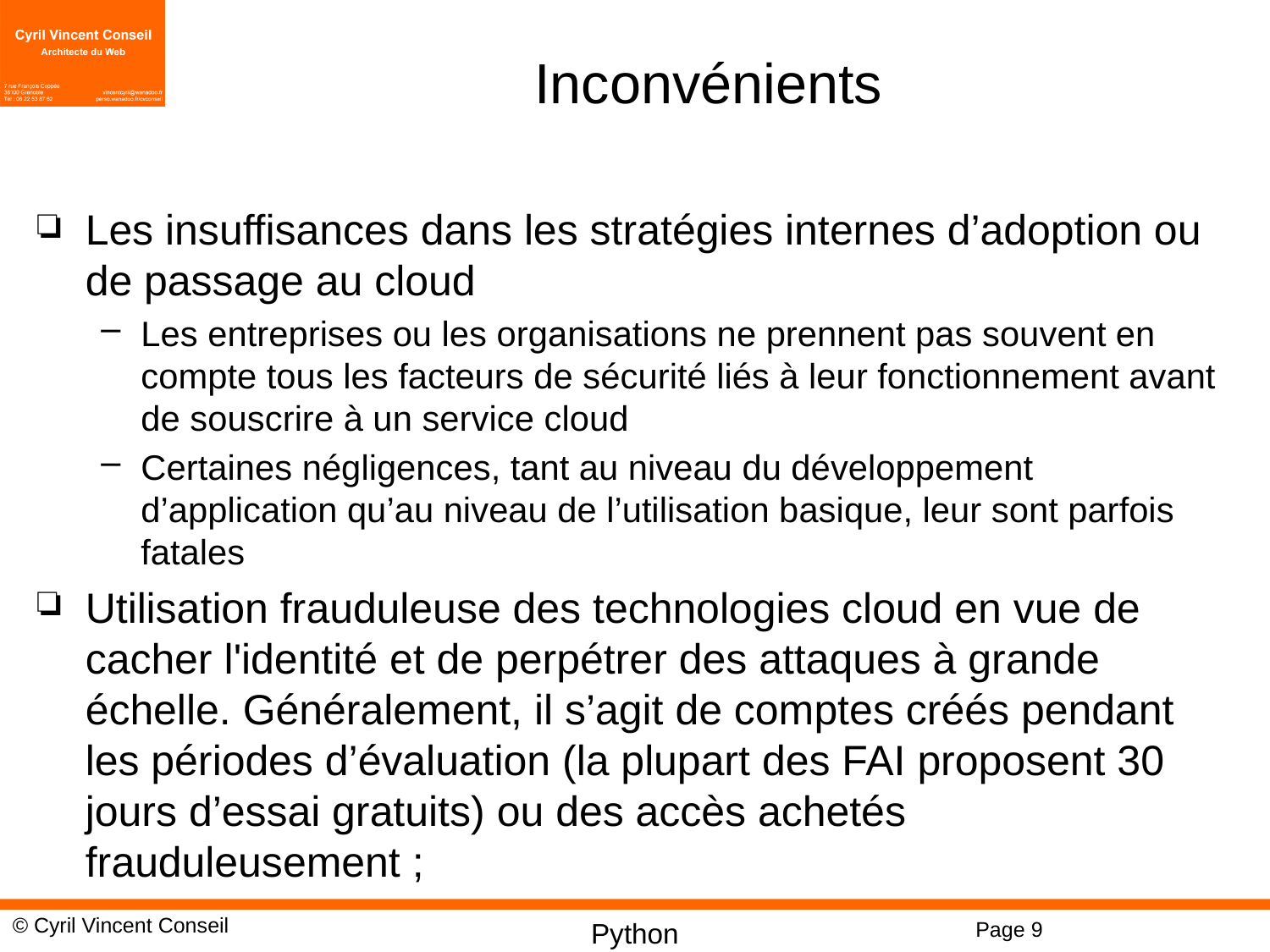

# Inconvénients
Les insuffisances dans les stratégies internes d’adoption ou de passage au cloud
Les entreprises ou les organisations ne prennent pas souvent en compte tous les facteurs de sécurité liés à leur fonctionnement avant de souscrire à un service cloud
Certaines négligences, tant au niveau du développement d’application qu’au niveau de l’utilisation basique, leur sont parfois fatales
Utilisation frauduleuse des technologies cloud en vue de cacher l'identité et de perpétrer des attaques à grande échelle. Généralement, il s’agit de comptes créés pendant les périodes d’évaluation (la plupart des FAI proposent 30 jours d’essai gratuits) ou des accès achetés frauduleusement ;